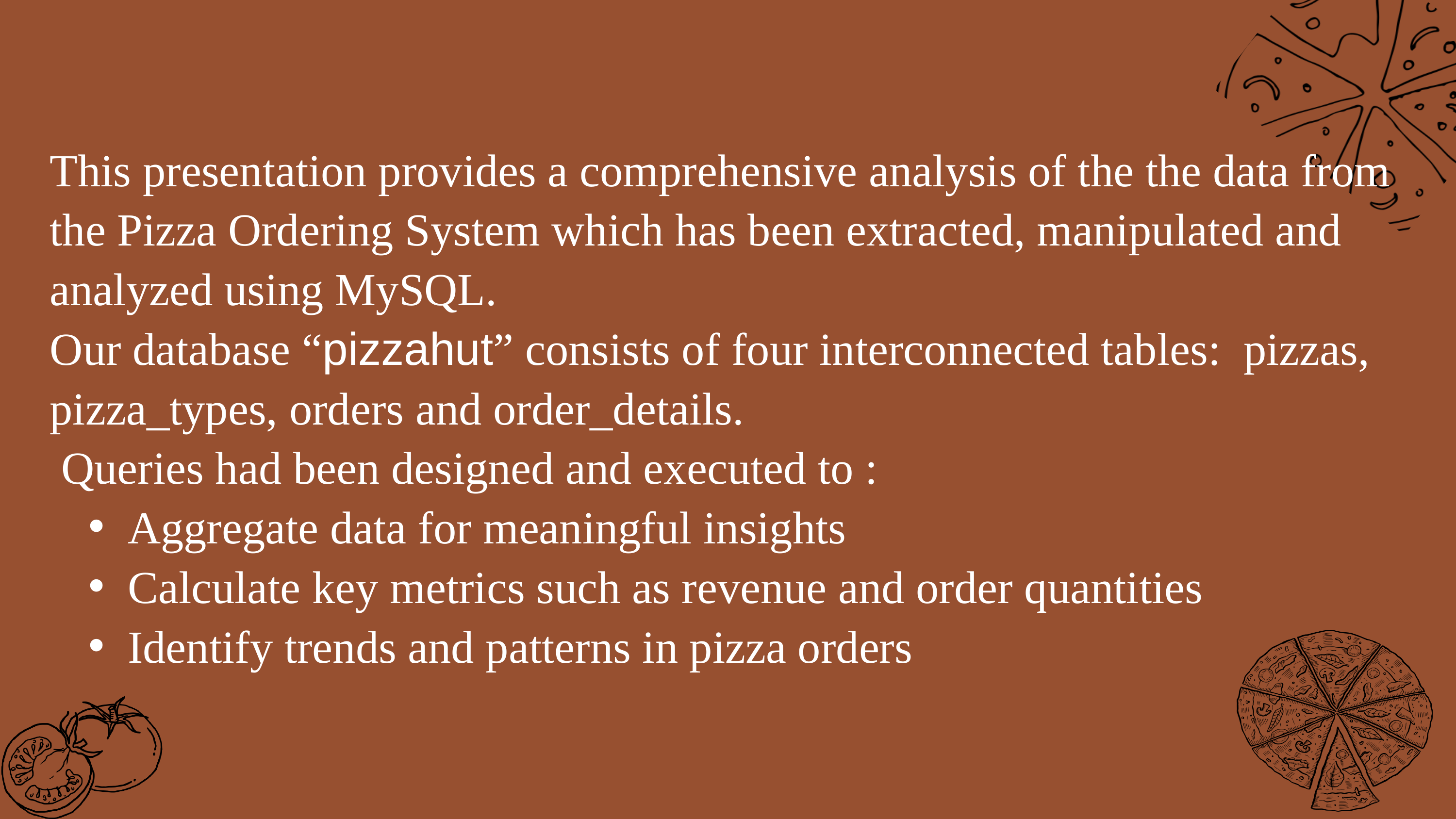

This presentation provides a comprehensive analysis of the the data from the Pizza Ordering System which has been extracted, manipulated and analyzed using MySQL.
Our database “pizzahut” consists of four interconnected tables:  pizzas, pizza_types, orders and order_details.
 Queries had been designed and executed to :
Aggregate data for meaningful insights
Calculate key metrics such as revenue and order quantities
Identify trends and patterns in pizza orders